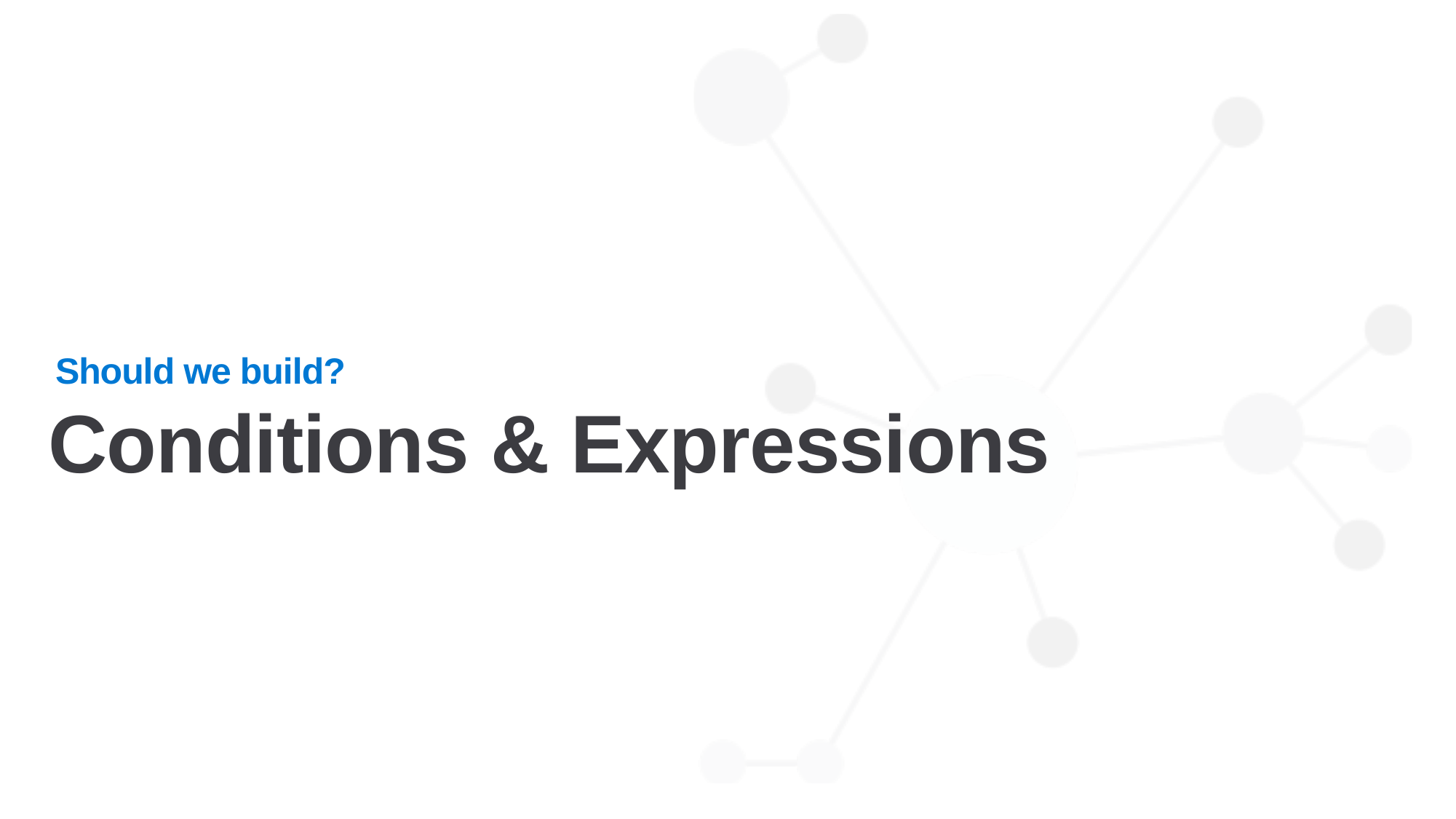

Should we build?
# Conditions & Expressions